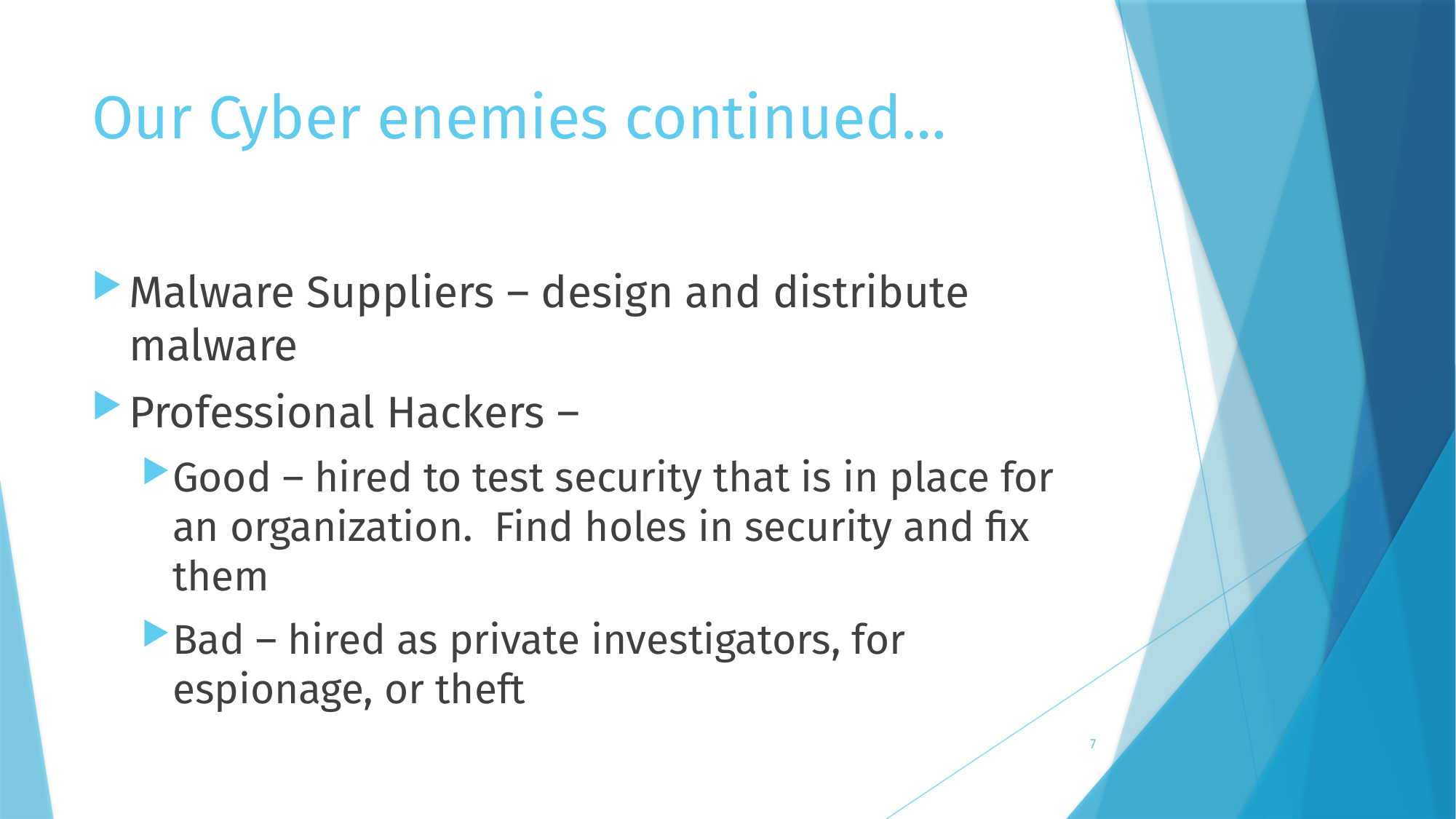

# Our Cyber enemies continued…
Malware Suppliers – design and distribute malware
Professional Hackers –
Good – hired to test security that is in place for an organization.  Find holes in security and fix them
Bad – hired as private investigators, for espionage, or theft
7